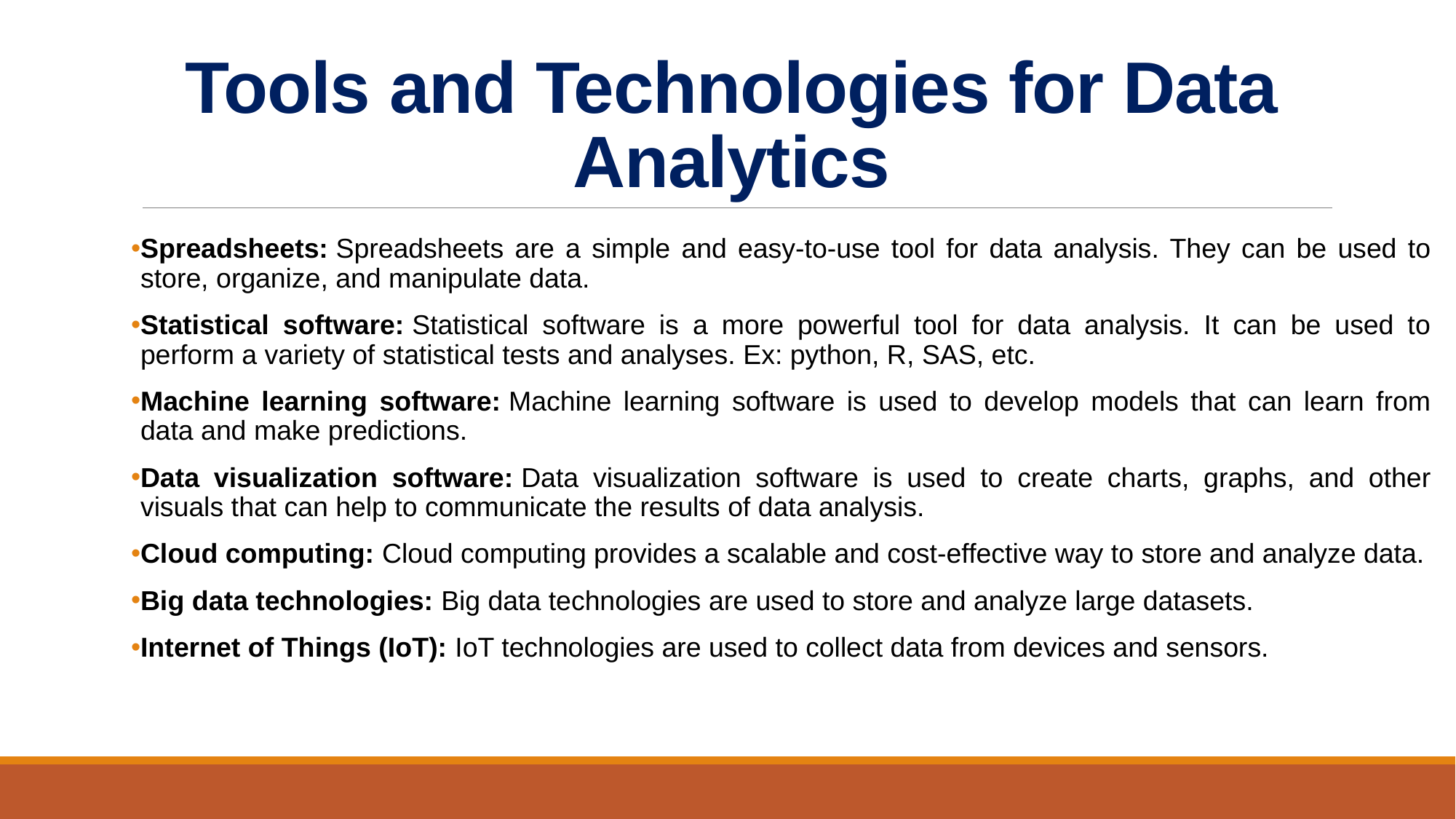

# Tools and Technologies for Data Analytics
Spreadsheets: Spreadsheets are a simple and easy-to-use tool for data analysis. They can be used to store, organize, and manipulate data.
Statistical software: Statistical software is a more powerful tool for data analysis. It can be used to perform a variety of statistical tests and analyses. Ex: python, R, SAS, etc.
Machine learning software: Machine learning software is used to develop models that can learn from data and make predictions.
Data visualization software: Data visualization software is used to create charts, graphs, and other visuals that can help to communicate the results of data analysis.
Cloud computing: Cloud computing provides a scalable and cost-effective way to store and analyze data.
Big data technologies: Big data technologies are used to store and analyze large datasets.
Internet of Things (IoT): IoT technologies are used to collect data from devices and sensors.